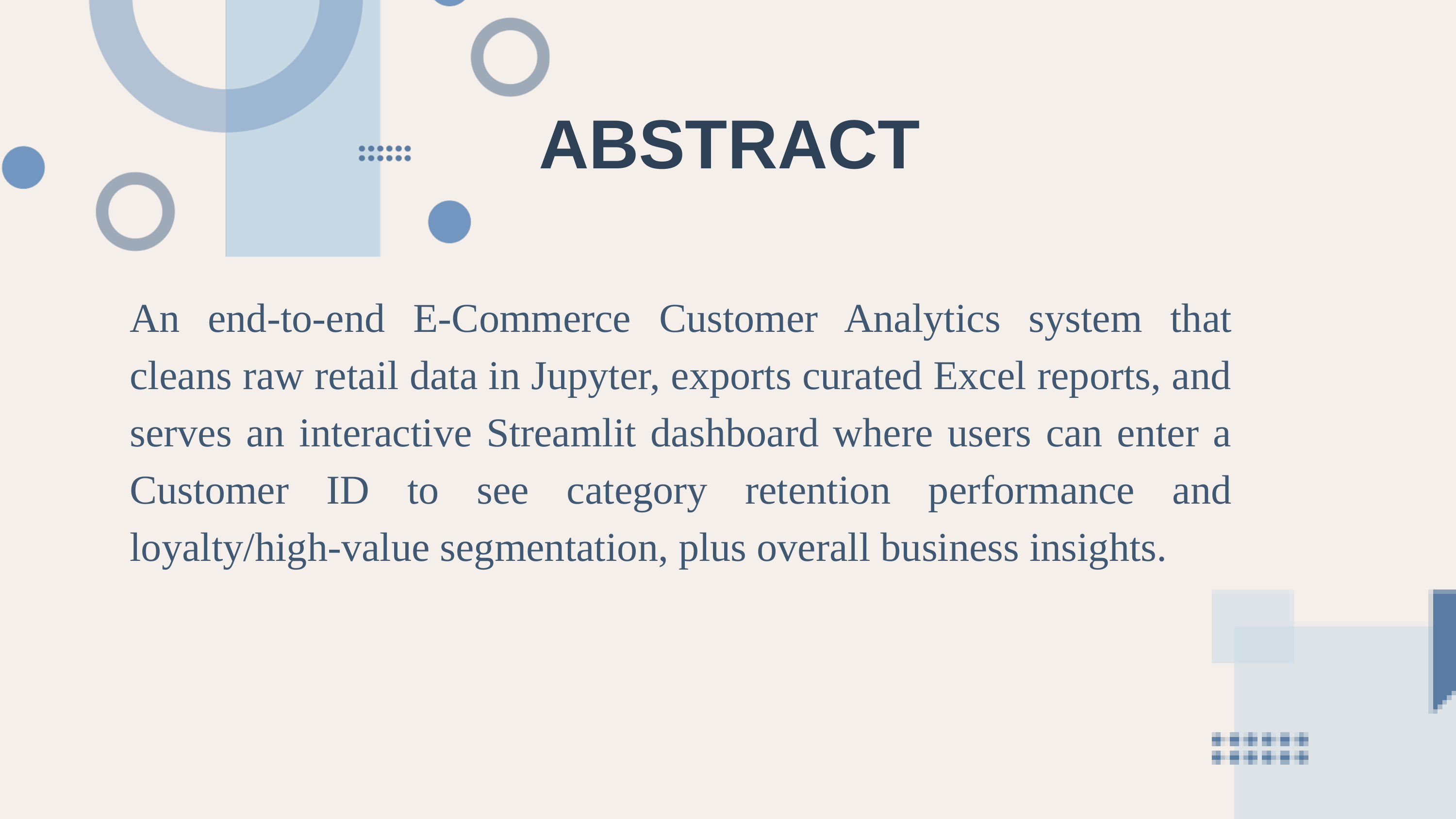

ABSTRACT
An end-to-end E-Commerce Customer Analytics system that cleans raw retail data in Jupyter, exports curated Excel reports, and serves an interactive Streamlit dashboard where users can enter a Customer ID to see category retention performance and loyalty/high-value segmentation, plus overall business insights.